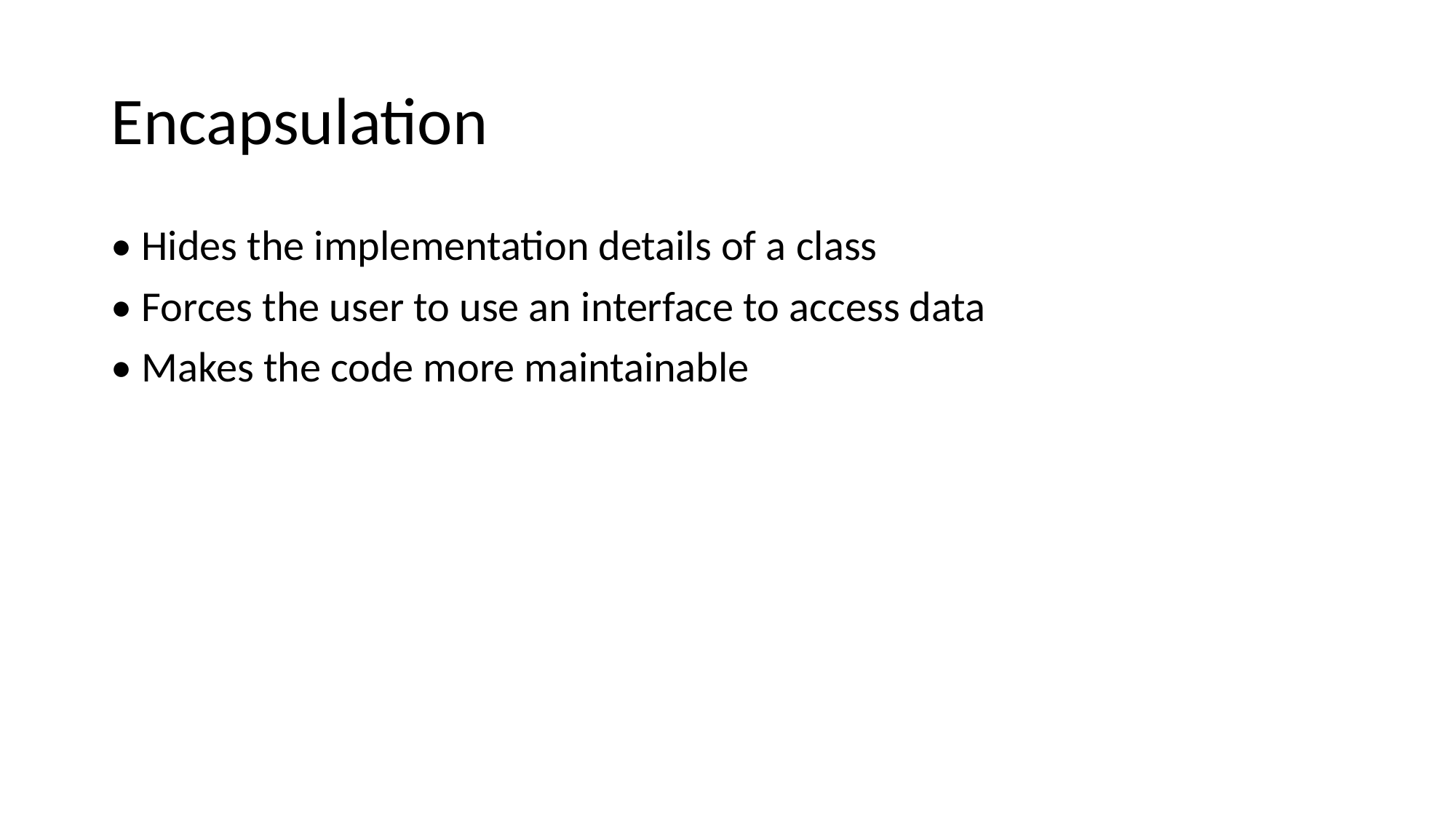

# Encapsulation
• Hides the implementation details of a class
• Forces the user to use an interface to access data
• Makes the code more maintainable